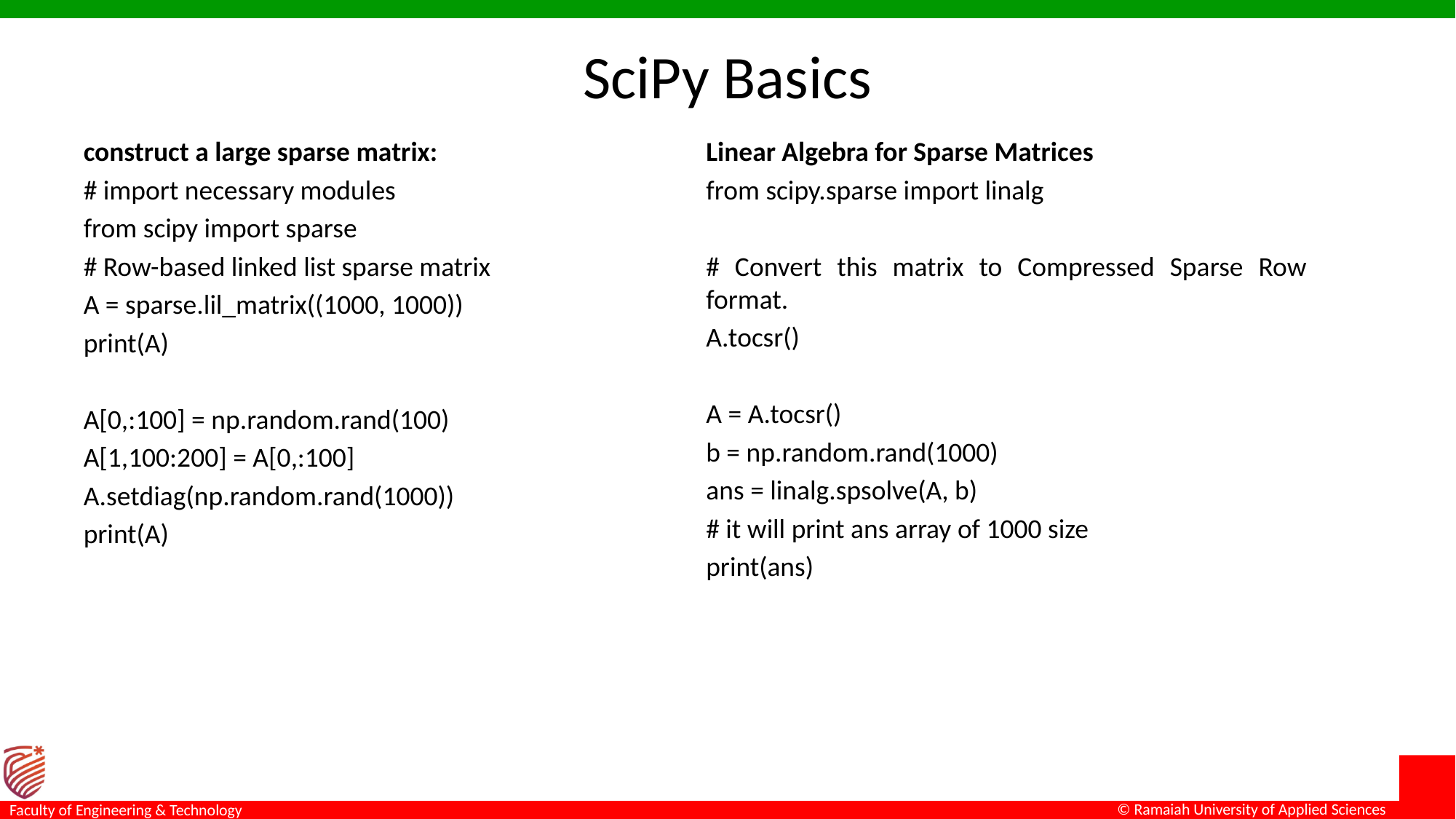

# SciPy Basics
construct a large sparse matrix:
# import necessary modules
from scipy import sparse
# Row-based linked list sparse matrix
A = sparse.lil_matrix((1000, 1000))
print(A)

A[0,:100] = np.random.rand(100)
A[1,100:200] = A[0,:100]
A.setdiag(np.random.rand(1000))
print(A)
Linear Algebra for Sparse Matrices
from scipy.sparse import linalg

# Convert this matrix to Compressed Sparse Row format.
A.tocsr()

A = A.tocsr()
b = np.random.rand(1000)
ans = linalg.spsolve(A, b)
# it will print ans array of 1000 size
print(ans)